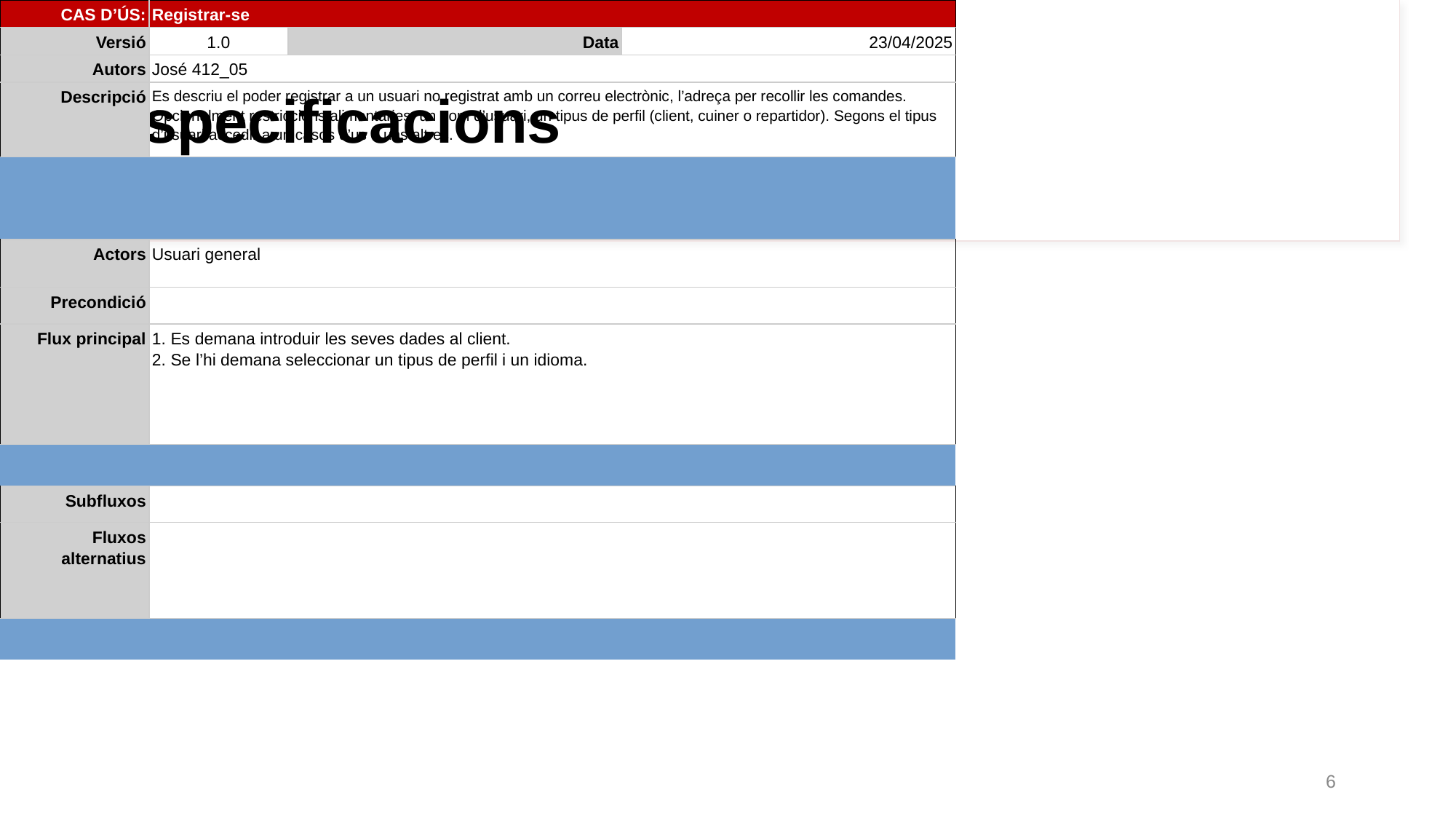

# Especificacions
| CAS D’ÚS: | Registrar-se |  |  |  |  |  |  |  |
| --- | --- | --- | --- | --- | --- | --- | --- | --- |
| Versió | 1.0 |  | Data |  |  | 23/04/2025 |  |  |
| Autors | José 412\_05 |  |  |  |  |  |  |  |
| Descripció | Es descriu el poder registrar a un usuari no registrat amb un correu electrònic, l’adreça per recollir les comandes. Opcionalment restriccions alimentaries, un nom d’usuari, un tipus de perfil (client, cuiner o repartidor). Segons el tipus d’usuari accedir a un casos d’us o uns altres. |  |  |  |  |  |  |  |
|  |  |  |  |  |  |  |  |  |
|  |  |  |  |  |  |  |  |  |
| Actors | Usuari general |  |  |  |  |  |  |  |
| Precondició |  |  |  |  |  |  |  |  |
| Flux principal | 1. Es demana introduir les seves dades al client. 2. Se l’hi demana seleccionar un tipus de perfil i un idioma. |  |  |  |  |  |  |  |
|  |  |  |  |  |  |  |  |  |
| Subfluxos |  |  |  |  |  |  |  |  |
| Fluxos alternatius |  |  |  |  |  |  |  |  |
|  |  |  |  |  |  |  |  |  |
|  |  |  |  |  |  |  |  |  |
|  |  |  |  |  |  |  |  |  |
| Postcondició |  |  |  |  |  |  |  |  |
| Requeriments no funcionals | 1. Es valida que el nom d’usuari no sigui repetit i conté 5 caràcters com a mínim. 2. Es válida si la contraseña té 8 caracters com a mínim i utilitza com a mínim dues majúscules i almenys dos caràcters especials. |  |  |  |  |  |  |  |
| Prioritat | Normal |  |  |  |  |  |  |  |
| Comentaris |  |  |  |  |  |  |  |  |

6